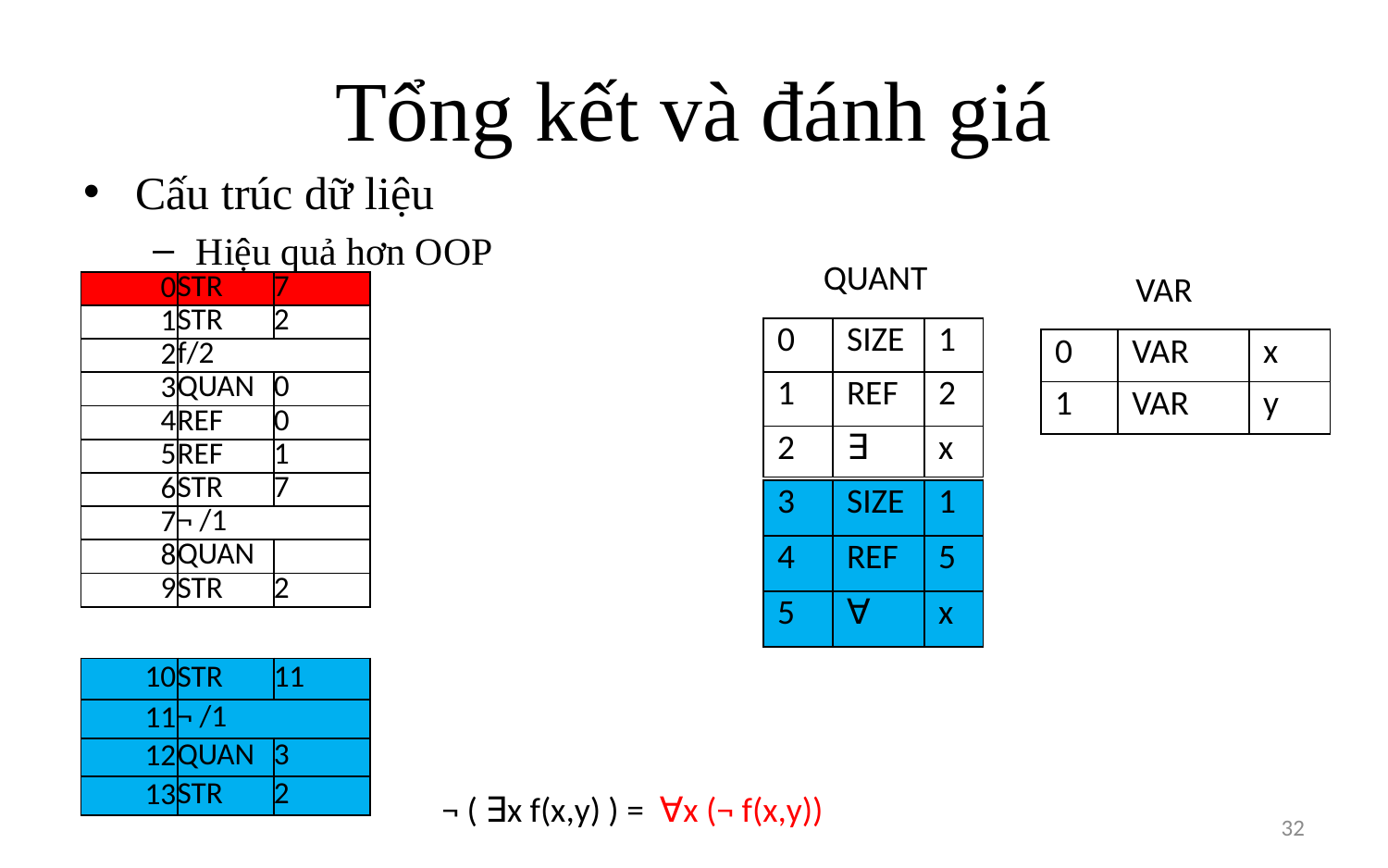

# Tổng kết và đánh giá
Cấu trúc dữ liệu
Hiệu quả hơn OOP
QUANT
VAR
| 0 | STR | 7 |
| --- | --- | --- |
| 1 | STR | 2 |
| 2 | f/2 |  |
| 3 | QUAN | 0 |
| 4 | REF | 0 |
| 5 | REF | 1 |
| 6 | STR | 7 |
| 7 | ¬ /1 |  |
| 8 | QUAN |  |
| 9 | STR | 2 |
| 0 | SIZE | 1 |
| --- | --- | --- |
| 1 | REF | 2 |
| 2 | ∃ | x |
| 0 | VAR | x |
| --- | --- | --- |
| 1 | VAR | y |
| 3 | SIZE | 1 |
| --- | --- | --- |
| 4 | REF | 5 |
| 5 | ∀ | x |
| 10 | STR | 11 |
| --- | --- | --- |
| 11 | ¬ /1 |  |
| 12 | QUAN | 3 |
| 13 | STR | 2 |
¬ ( ∃x f(x,y) )
=  ∀x (¬ f(x,y))
32